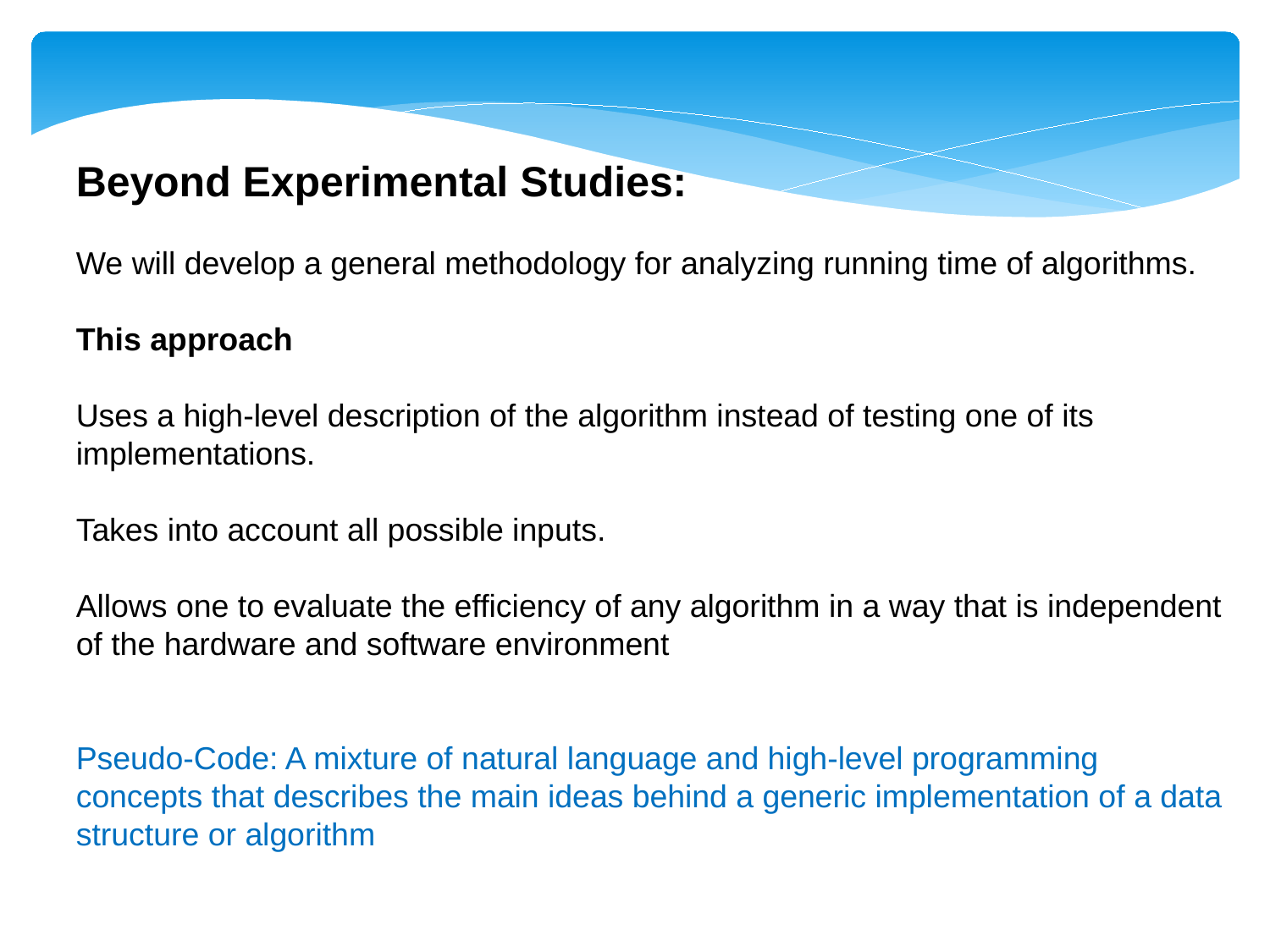

Beyond Experimental Studies:

We will develop a general methodology for analyzing running time of algorithms.

This approach

Uses a high-level description of the algorithm instead of testing one of its implementations.

Takes into account all possible inputs.

Allows one to evaluate the efficiency of any algorithm in a way that is independent of the hardware and software environment

Pseudo-Code: A mixture of natural language and high-level programming concepts that describes the main ideas behind a generic implementation of a data structure or algorithm